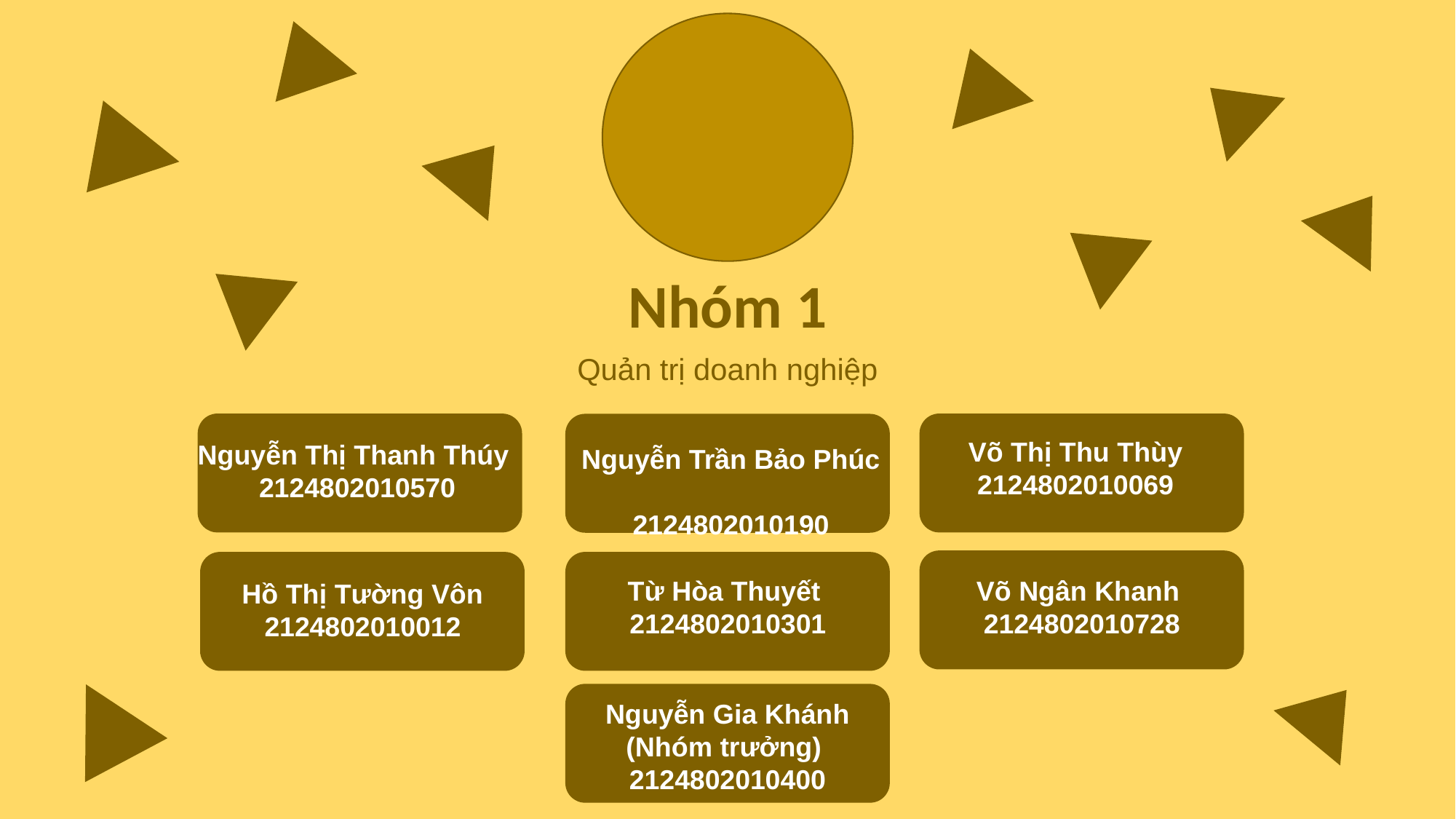

MÔN HỌC THUYẾT TRÌNH
Chủ đề thuyết trình

Nhóm 1
Quản trị doanh nghiệp

Võ Thị Thu Thùy
2124802010069

Nguyễn Thị Thanh Thúy
2124802010570

Nguyễn Trần Bảo Phúc
2124802010190

Võ Ngân Khanh
2124802010728

Hồ Thị Tường Vôn
2124802010012

Từ Hòa Thuyết
2124802010301

Nguyễn Gia Khánh (Nhóm trưởng)
2124802010400

Nội dung 1

Nội dung 2

Nội dung 3

Nội dung 4